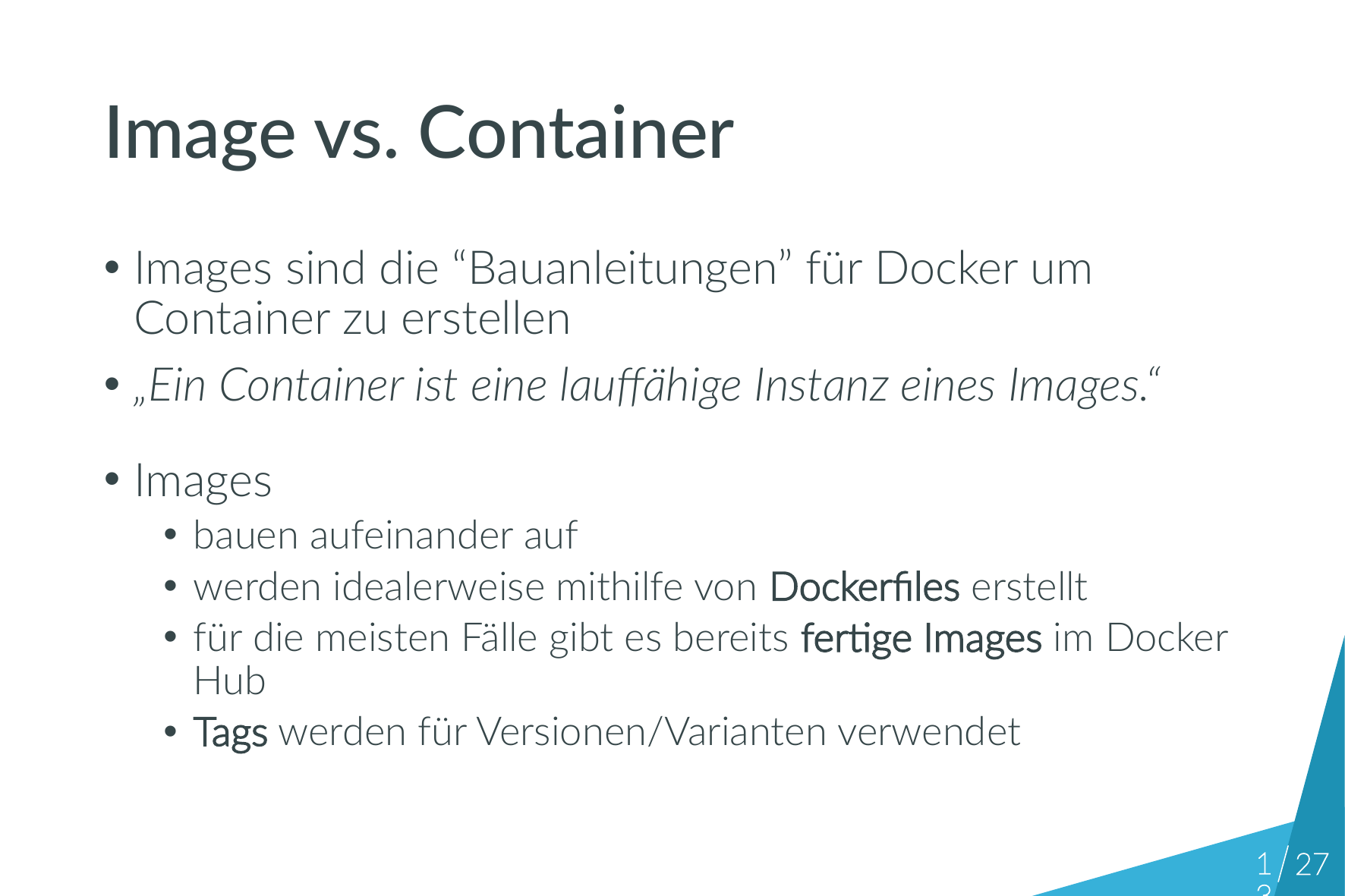

# Image vs. Container
Images sind die “Bauanleitungen” für Docker um Container zu erstellen
„Ein Container ist eine lauffähige Instanz eines Images.“
Images
bauen aufeinander auf
werden idealerweise mithilfe von Dockerfiles erstellt
für die meisten Fälle gibt es bereits fertige Images im Docker Hub
Tags werden für Versionen/Varianten verwendet
13